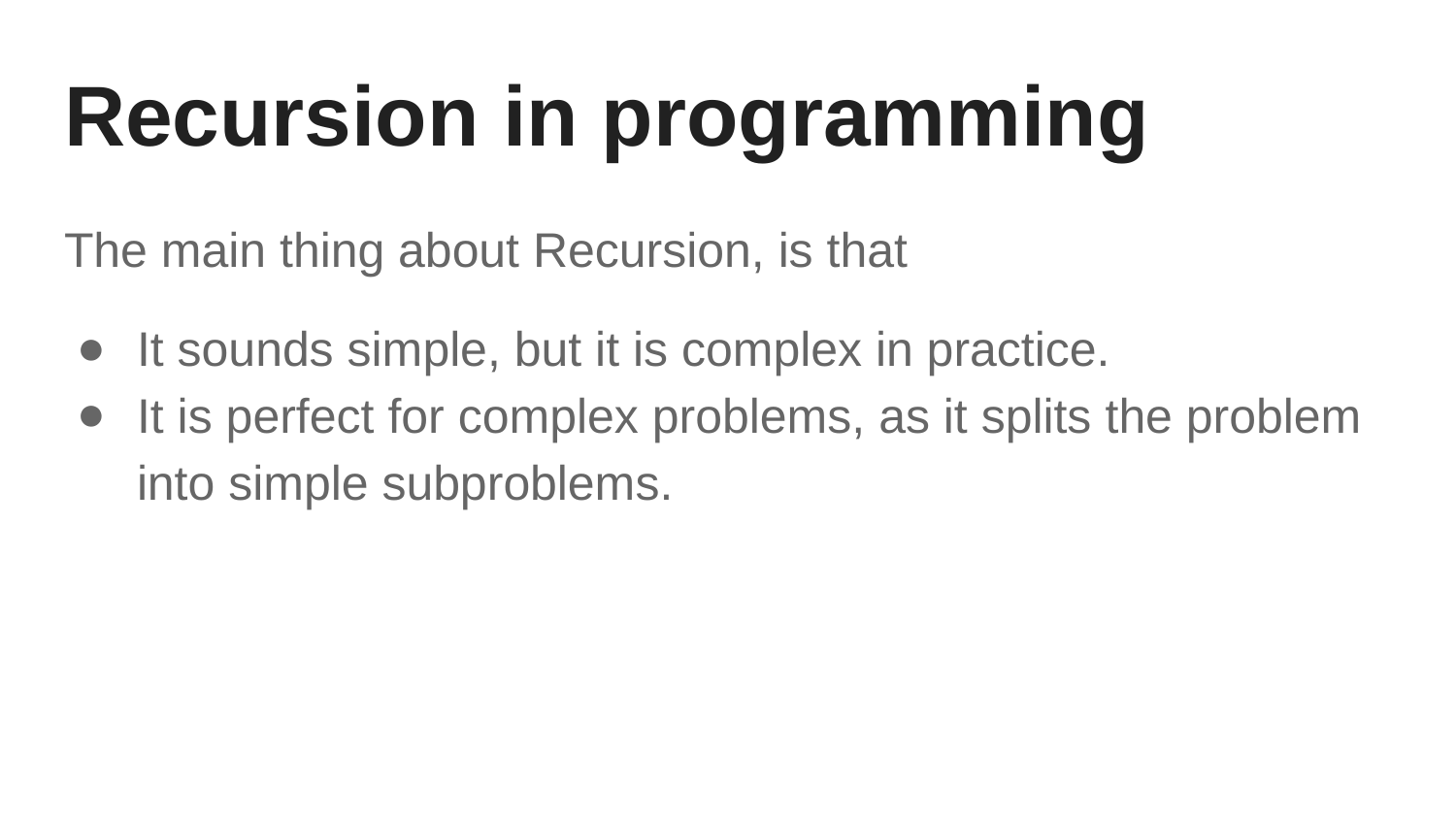

# Recursion in programming
The main thing about Recursion, is that
It sounds simple, but it is complex in practice.
It is perfect for complex problems, as it splits the problem into simple subproblems.